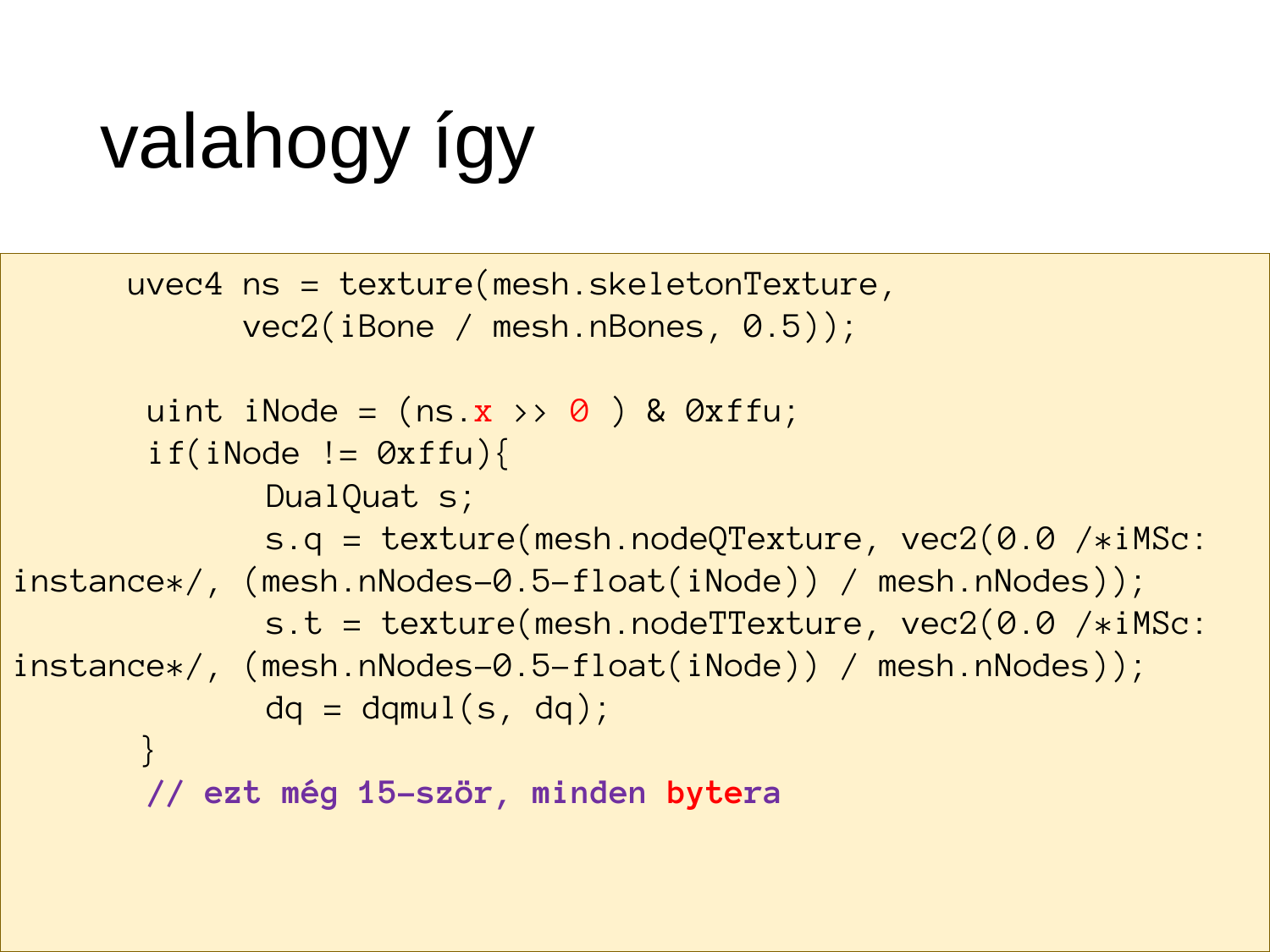

# valahogy így
      uvec4 ns = texture(mesh.skeletonTexture,
            vec2(iBone / mesh.nBones, 0.5));

       uint iNode = (ns.x >> 0 ) & 0xffu;
       if(iNode != 0xffu){
		DualQuat s;
		s.q = texture(mesh.nodeQTexture, vec2(0.0 /*iMSc: instance*/, (mesh.nNodes-0.5-float(iNode)) / mesh.nNodes));
		s.t = texture(mesh.nodeTTexture, vec2(0.0 /*iMSc: instance*/, (mesh.nNodes-0.5-float(iNode)) / mesh.nNodes));
		dq = dqmul(s, dq);
	}
       // ezt még 15-ször, minden bytera